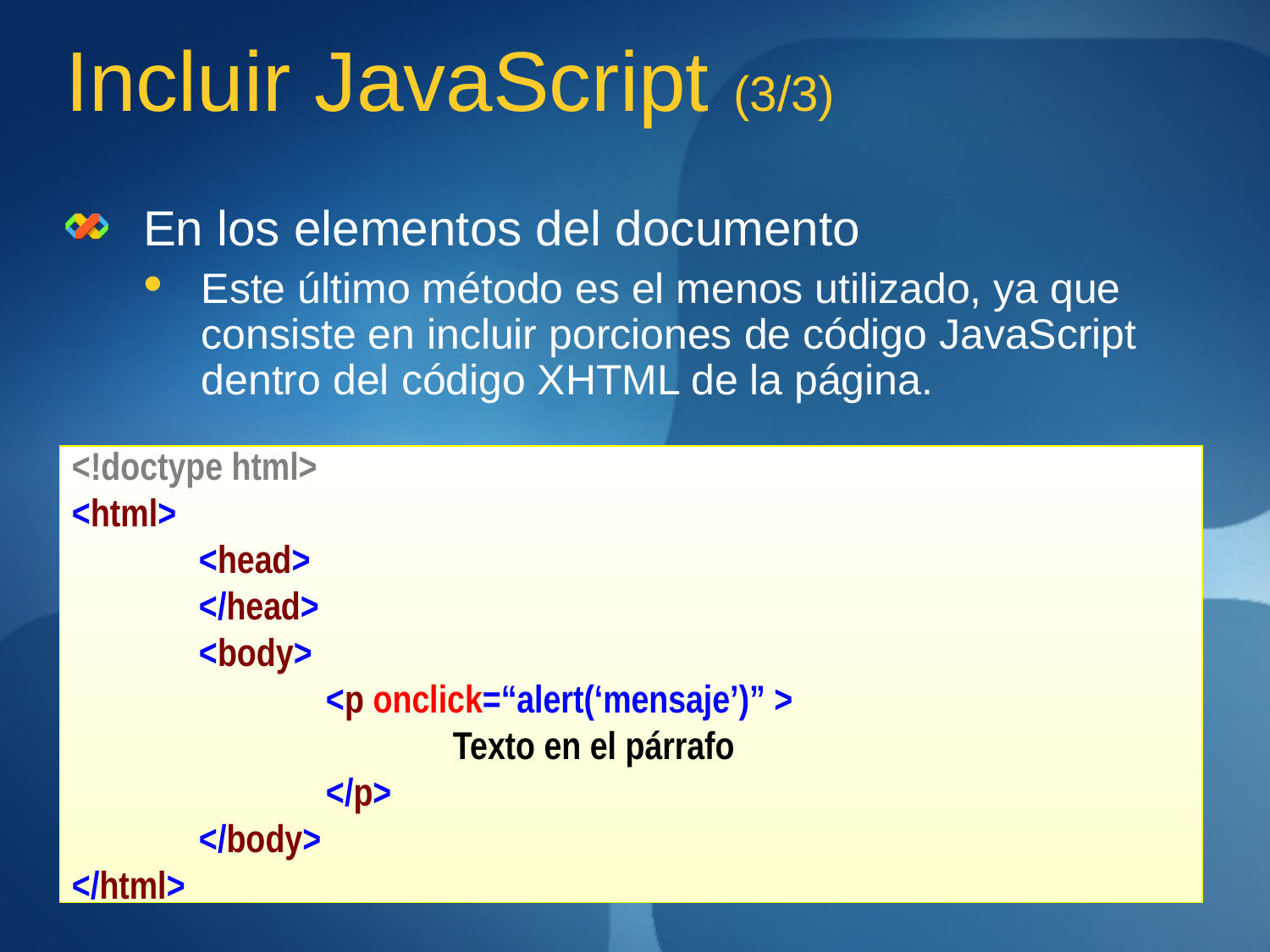

# Incluir JavaScript (3/3)
En los elementos del documento
Este último método es el menos utilizado, ya que consiste en incluir porciones de código JavaScript dentro del código XHTML de la página.
<!doctype html>
<html>
	<head>
	</head>
	<body>
		<p onclick=“alert(‘mensaje’)” >
			Texto en el párrafo
		</p>
	</body>
</html>